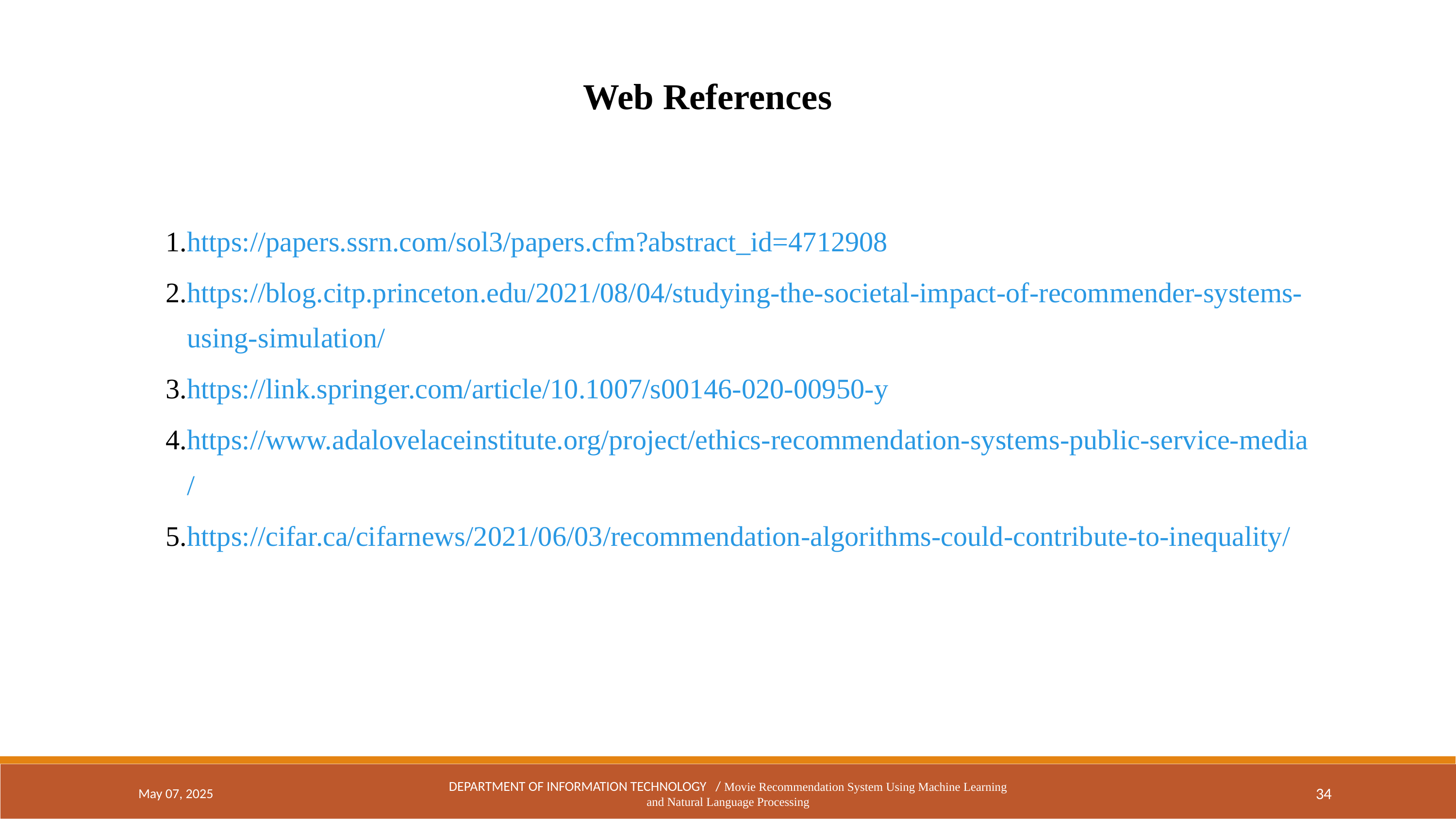

Web References
https://papers.ssrn.com/sol3/papers.cfm?abstract_id=4712908
https://blog.citp.princeton.edu/2021/08/04/studying-the-societal-impact-of-recommender-systems-using-simulation/
https://link.springer.com/article/10.1007/s00146-020-00950-y
https://www.adalovelaceinstitute.org/project/ethics-recommendation-systems-public-service-media/
https://cifar.ca/cifarnews/2021/06/03/recommendation-algorithms-could-contribute-to-inequality/
May 07, 2025
DEPARTMENT OF INFORMATION TECHNOLOGY   / Movie Recommendation System Using Machine Learning and Natural Language Processing
34